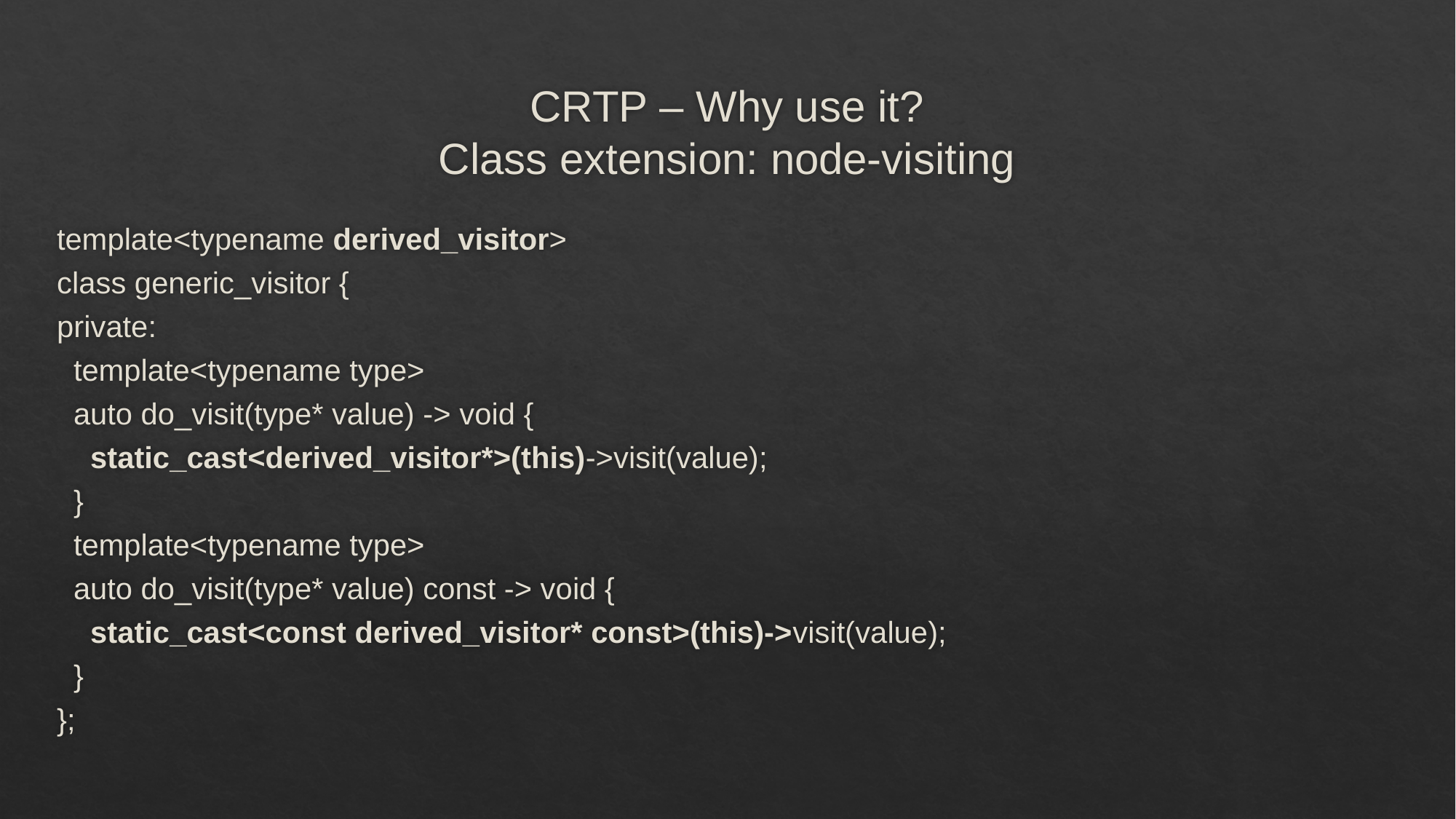

# CRTP – Why use it? Class extension: node-visiting
template<typename derived_visitor>
class generic_visitor {
private:
  template<typename type>
  auto do_visit(type* value) -> void {
    static_cast<derived_visitor*>(this)->visit(value);
  }
  template<typename type>
  auto do_visit(type* value) const -> void {
    static_cast<const derived_visitor* const>(this)->visit(value);
  }
};